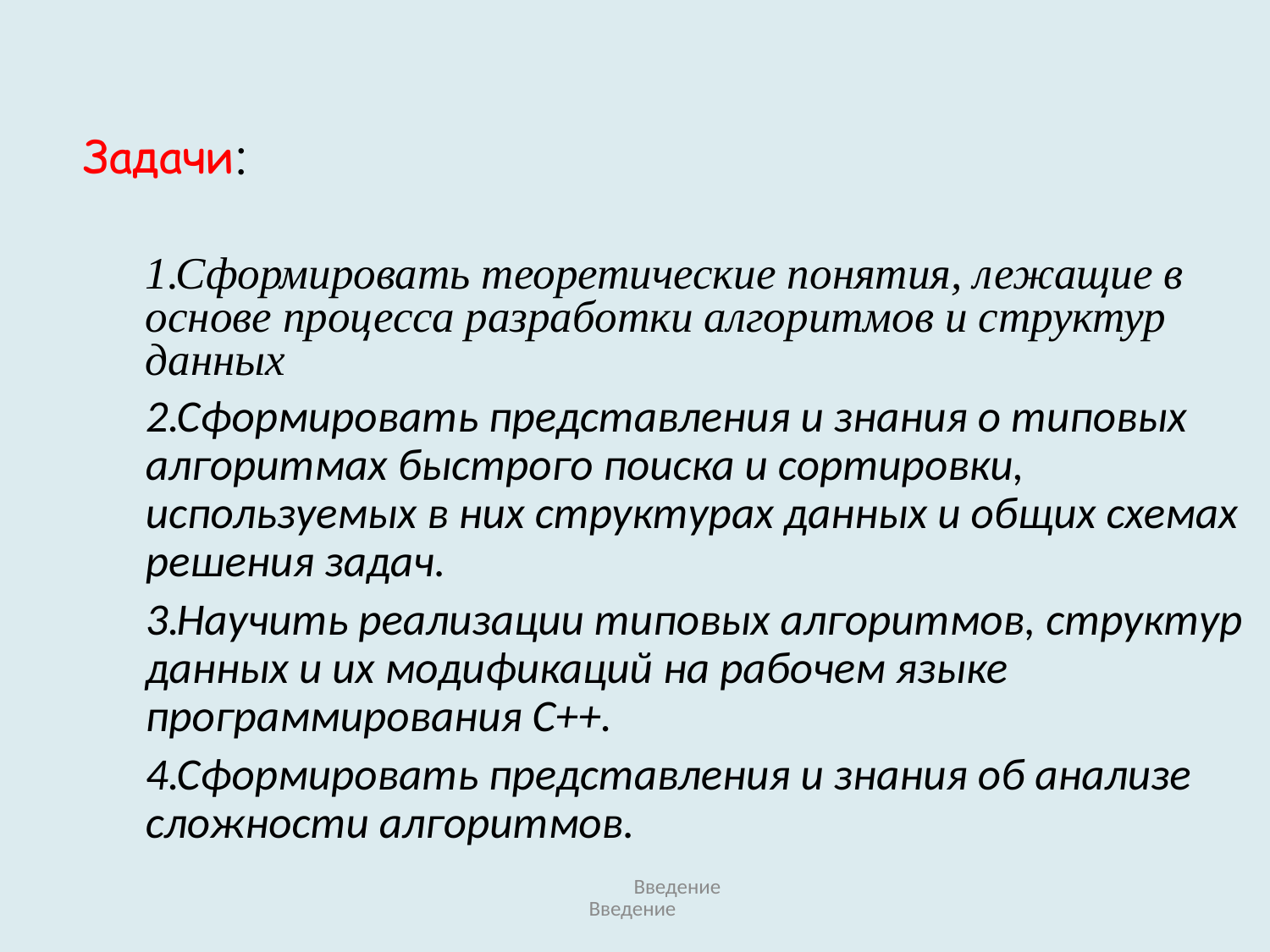

Задачи:

Сформировать теоретические понятия, лежащие в основе процесса разработки алгоритмов и структур данных
Сформировать представления и знания о типовых алгоритмах быстрого поиска и сортировки, используемых в них структурах данных и общих схемах решения задач.
Научить реализации типовых алгоритмов, структур данных и их модификаций на рабочем языке программирования С++.
Сформировать представления и знания об анализе сложности алгоритмов.
Введение

Введение
2